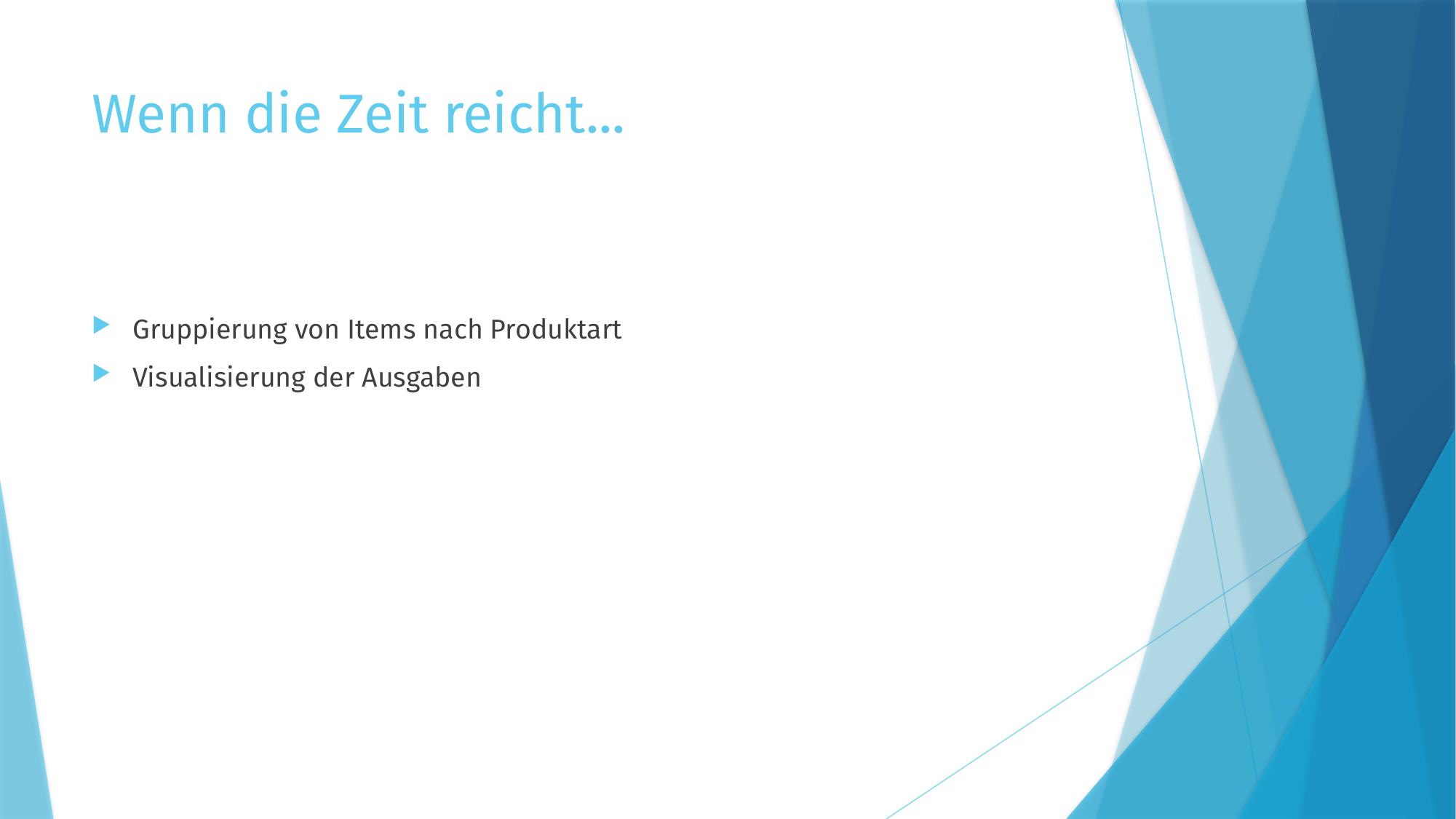

# Wenn die Zeit reicht...

Gruppierung von Items nach Produktart
Visualisierung der Ausgaben